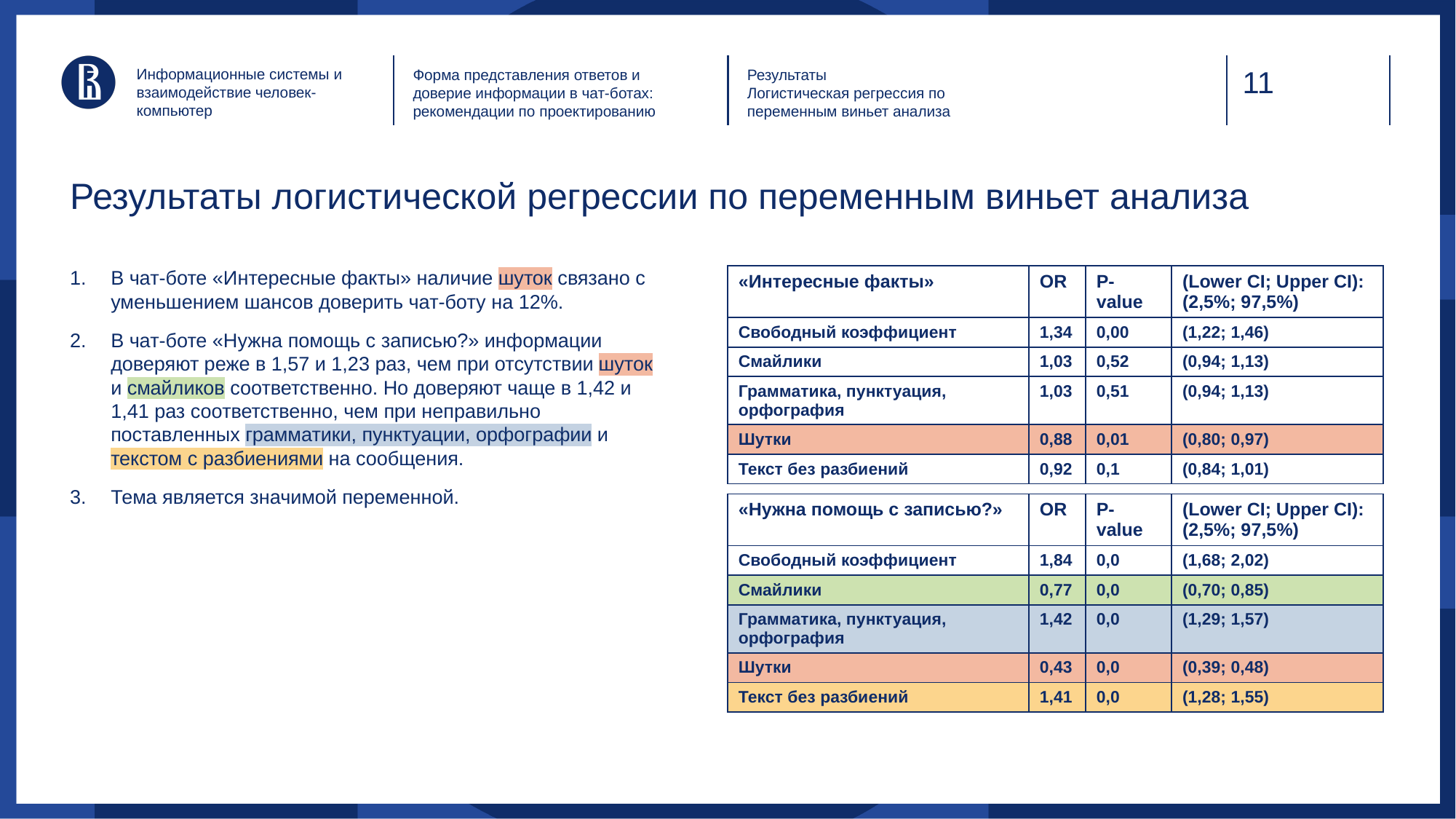

Информационные системы и взаимодействие человек-компьютер

Форма представления ответов и доверие информации в чат-ботах: рекомендации по проектированию

Результаты
Логистическая регрессия по переменным виньет анализа

# Результаты логистической регрессии по переменным виньет анализа
В чат-боте «Интересные факты» наличие шуток связано с уменьшением шансов доверить чат-боту на 12%.
В чат-боте «Нужна помощь с записью?» информации доверяют реже в 1,57 и 1,23 раз, чем при отсутствии шуток и смайликов соответственно. Но доверяют чаще в 1,42 и 1,41 раз соответственно, чем при неправильно поставленных грамматики, пунктуации, орфографии и текстом с разбиениями на сообщения.
Тема является значимой переменной.

| «Интересные факты» | OR | P-value | (Lower CI; Upper CI): (2,5%; 97,5%) |
| --- | --- | --- | --- |
| Свободный коэффициент | 1,34 | 0,00 | (1,22; 1,46) |
| Смайлики | 1,03 | 0,52 | (0,94; 1,13) |
| Грамматика, пунктуация, орфография | 1,03 | 0,51 | (0,94; 1,13) |
| Шутки | 0,88 | 0,01 | (0,80; 0,97) |
| Текст без разбиений | 0,92 | 0,1 | (0,84; 1,01) |
| «Нужна помощь с записью?» | OR | P-value | (Lower CI; Upper CI): (2,5%; 97,5%) |
| --- | --- | --- | --- |
| Свободный коэффициент | 1,84 | 0,0 | (1,68; 2,02) |
| Смайлики | 0,77 | 0,0 | (0,70; 0,85) |
| Грамматика, пунктуация, орфография | 1,42 | 0,0 | (1,29; 1,57) |
| Шутки | 0,43 | 0,0 | (0,39; 0,48) |
| Текст без разбиений | 1,41 | 0,0 | (1,28; 1,55) |